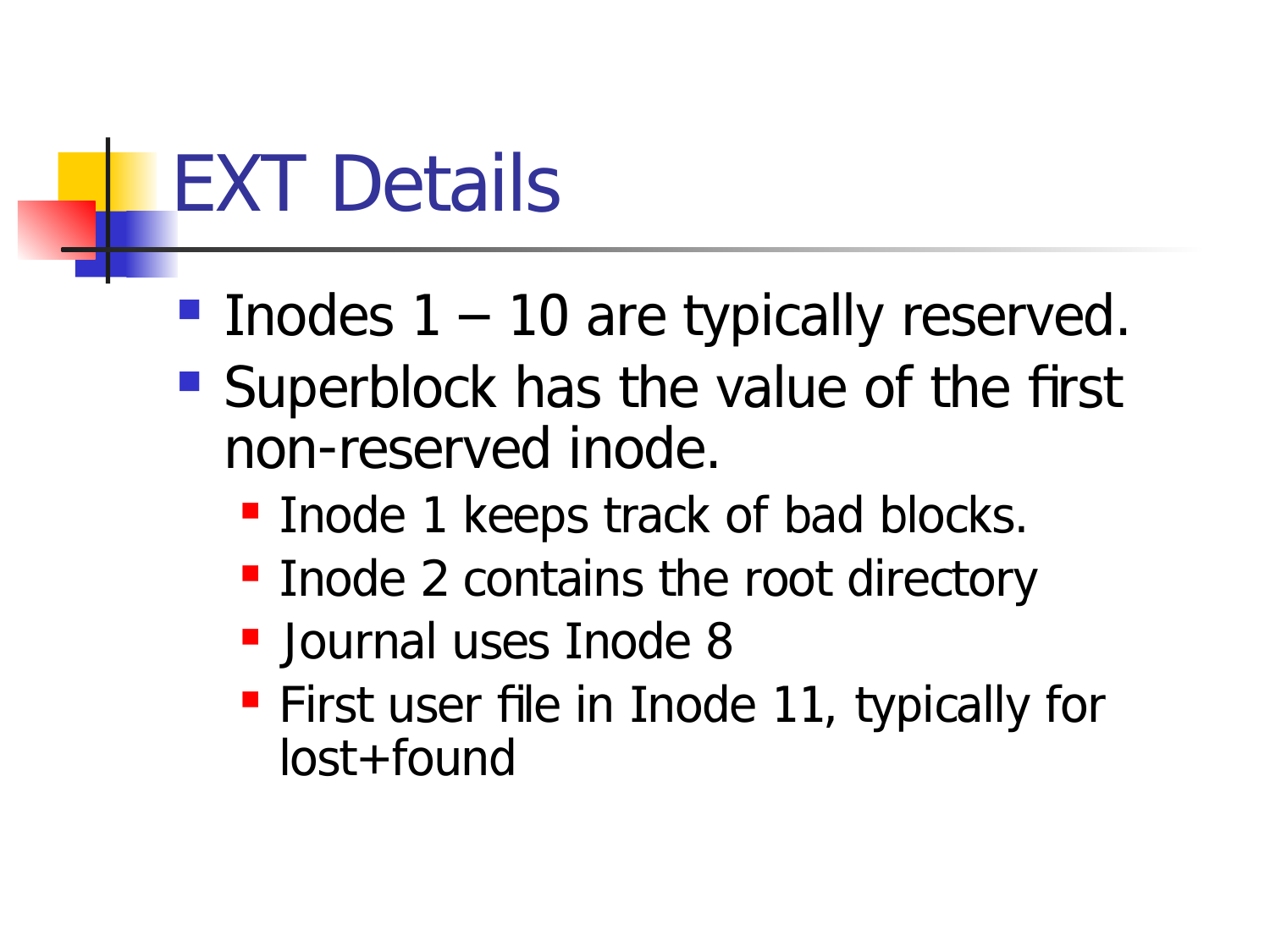

# EXT Details
Inodes 1 – 10 are typically reserved.
Superblock has the value of the first non-reserved inode.
Inode 1 keeps track of bad blocks.
Inode 2 contains the root directory
Journal uses Inode 8
First user file in Inode 11, typically for lost+found